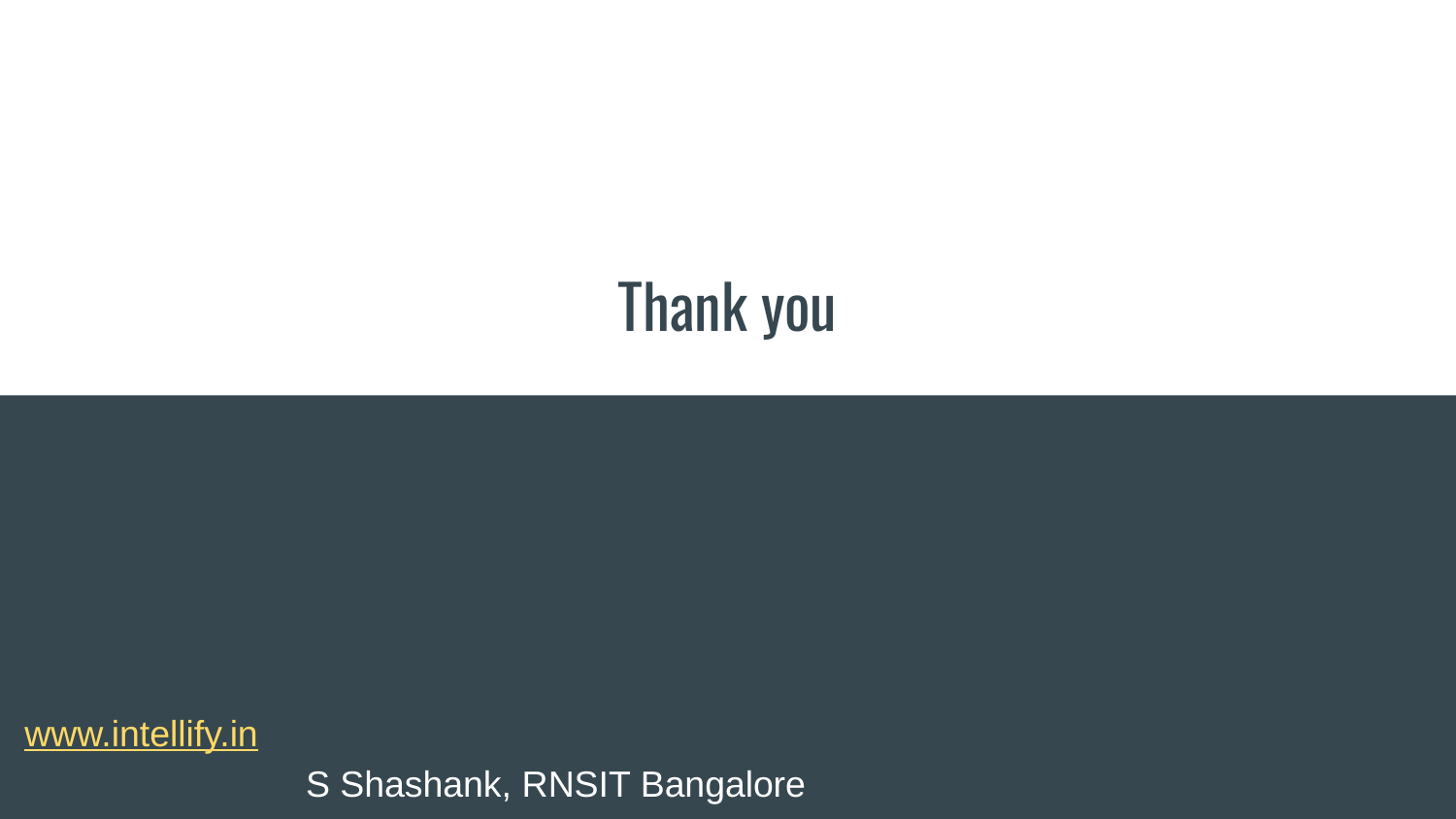

Thank you
 www.intellify.in							   			S Shashank, RNSIT Bangalore